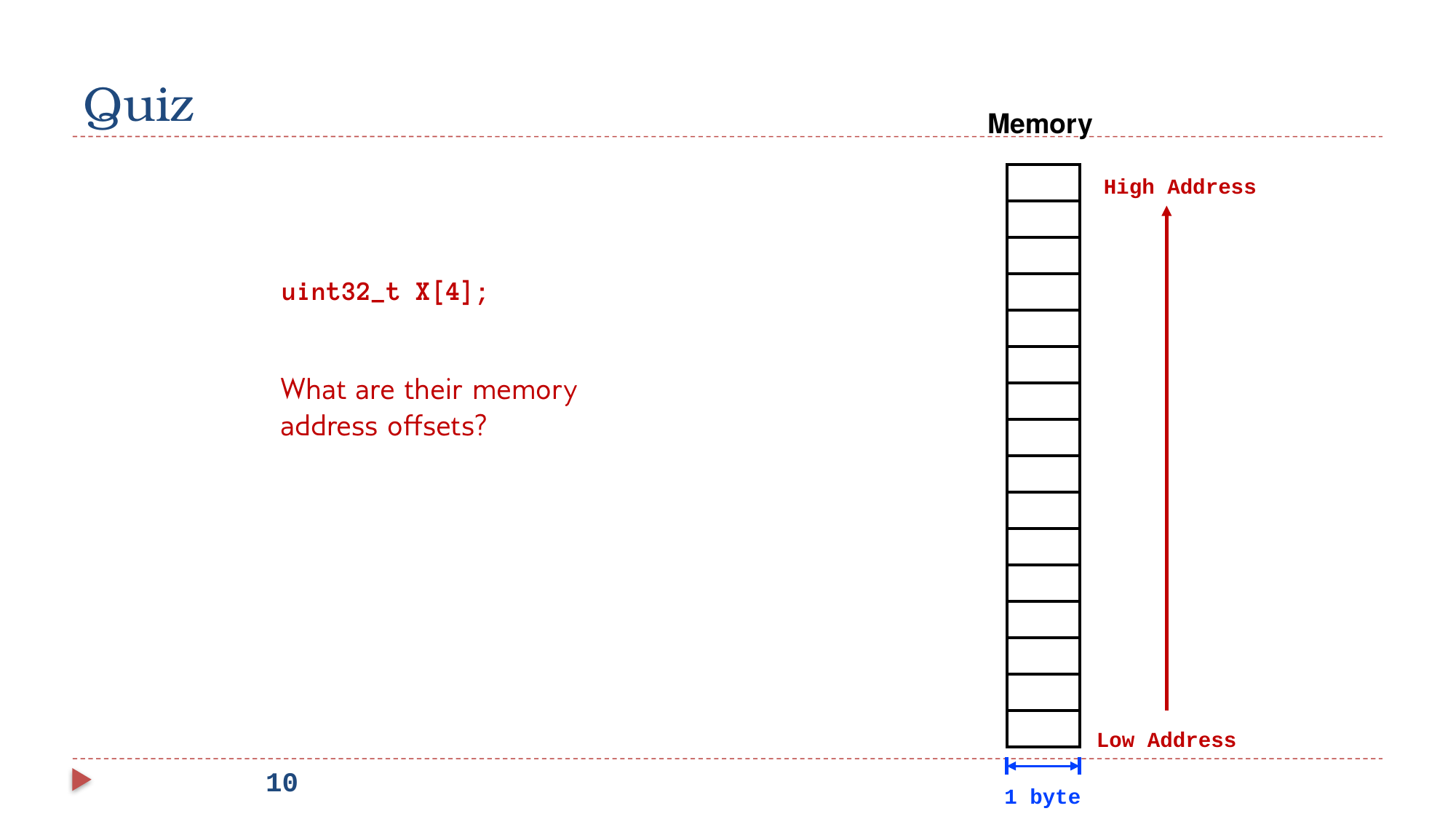

# Quiz
Memory

High Address
Low Address

uint32_t X[4];

What are their memory address offsets?

10
1 byte